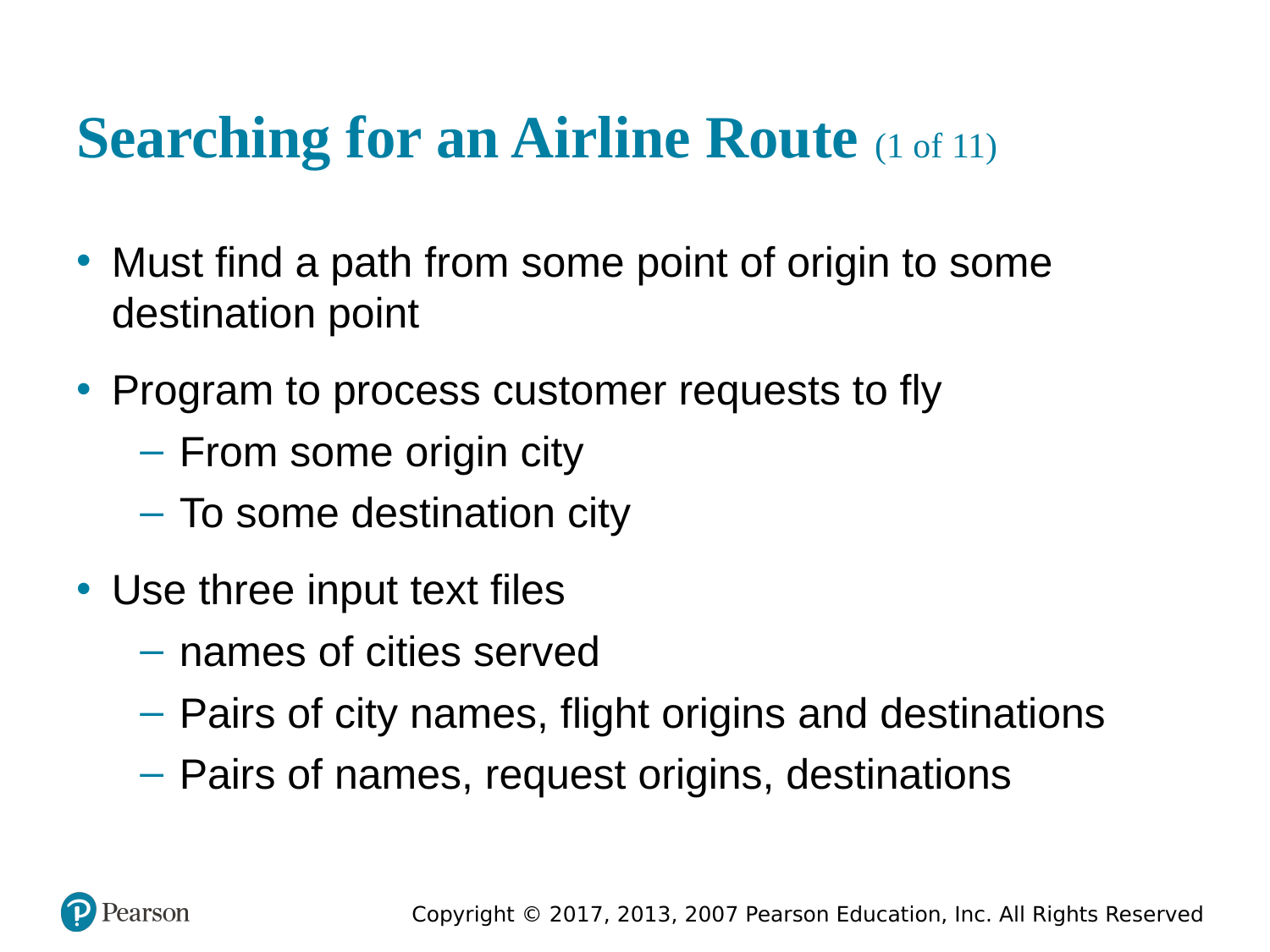

# Searching for an Airline Route (1 of 11)
Must find a path from some point of origin to some destination point
Program to process customer requests to fly
From some origin city
To some destination city
Use three input text files
names of cities served
Pairs of city names, flight origins and destinations
Pairs of names, request origins, destinations